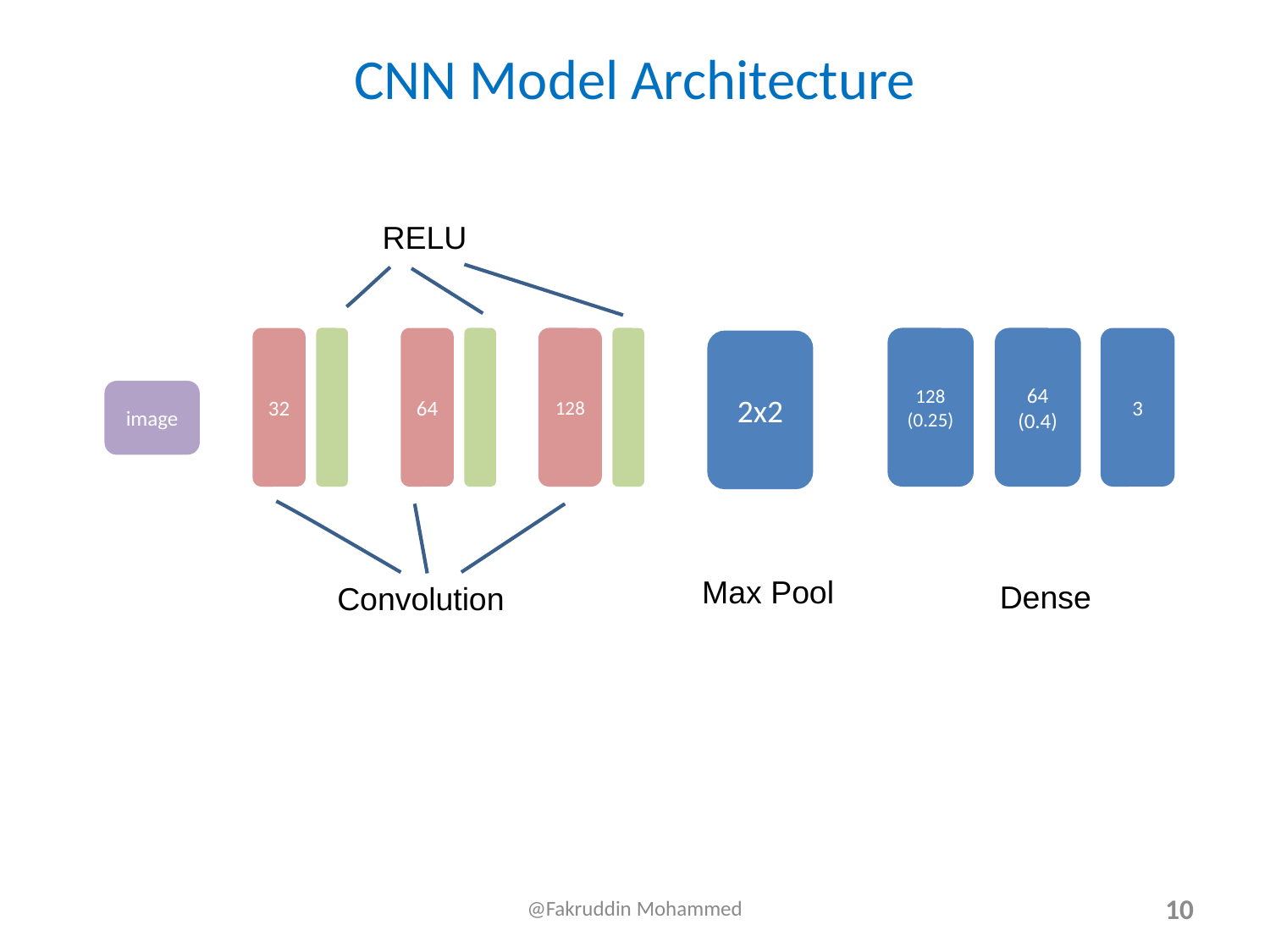

# CNN Model Architecture
RELU

32

64

128

128
(0.25)
64
(0.4)
3
2x2
image

Max Pool
Dense
Convolution
@Fakruddin Mohammed
10